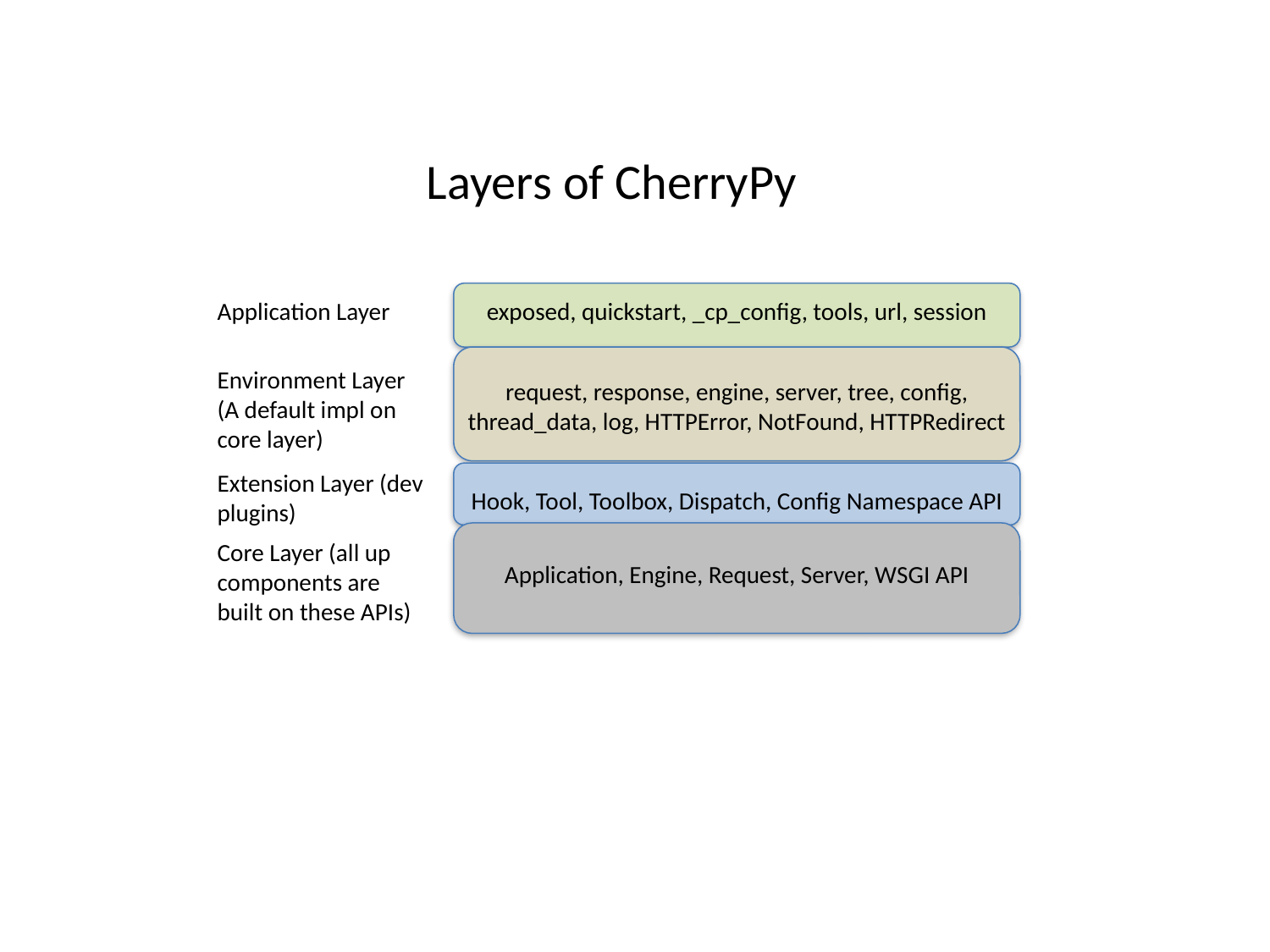

Layers of CherryPy

Application Layer
exposed, quickstart, _cp_config, tools, url, session

Environment Layer (A default impl on core layer)
request, response, engine, server, tree, config, thread_data, log, HTTPError, NotFound, HTTPRedirect
Extension Layer (dev plugins)

Hook, Tool, Toolbox, Dispatch, Config Namespace API

Core Layer (all up components are built on these APIs)
Application, Engine, Request, Server, WSGI API